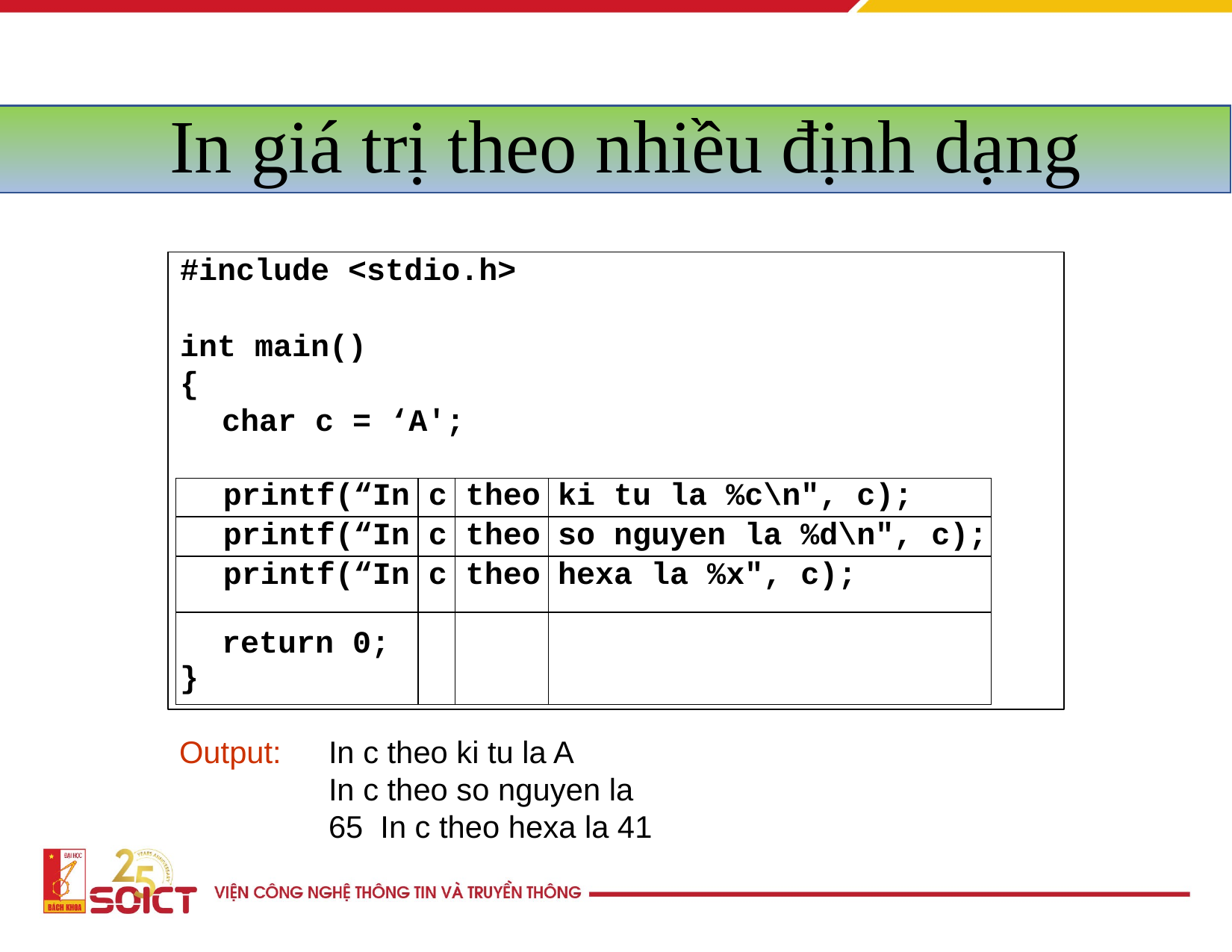

# In giá trị theo nhiều định dạng

#include <stdio.h>

int main()
{
char c = ‘A';

| printf(“In | c | theo | ki tu la %c\n", c); |
| --- | --- | --- | --- |
| printf(“In | c | theo | so nguyen la %d\n", c); |
| printf(“In | c | theo | hexa la %x", c); |
| return 0; } |  |  |  |
Output:
In c theo ki tu la A
In c theo so nguyen la 65  In c theo hexa la 41